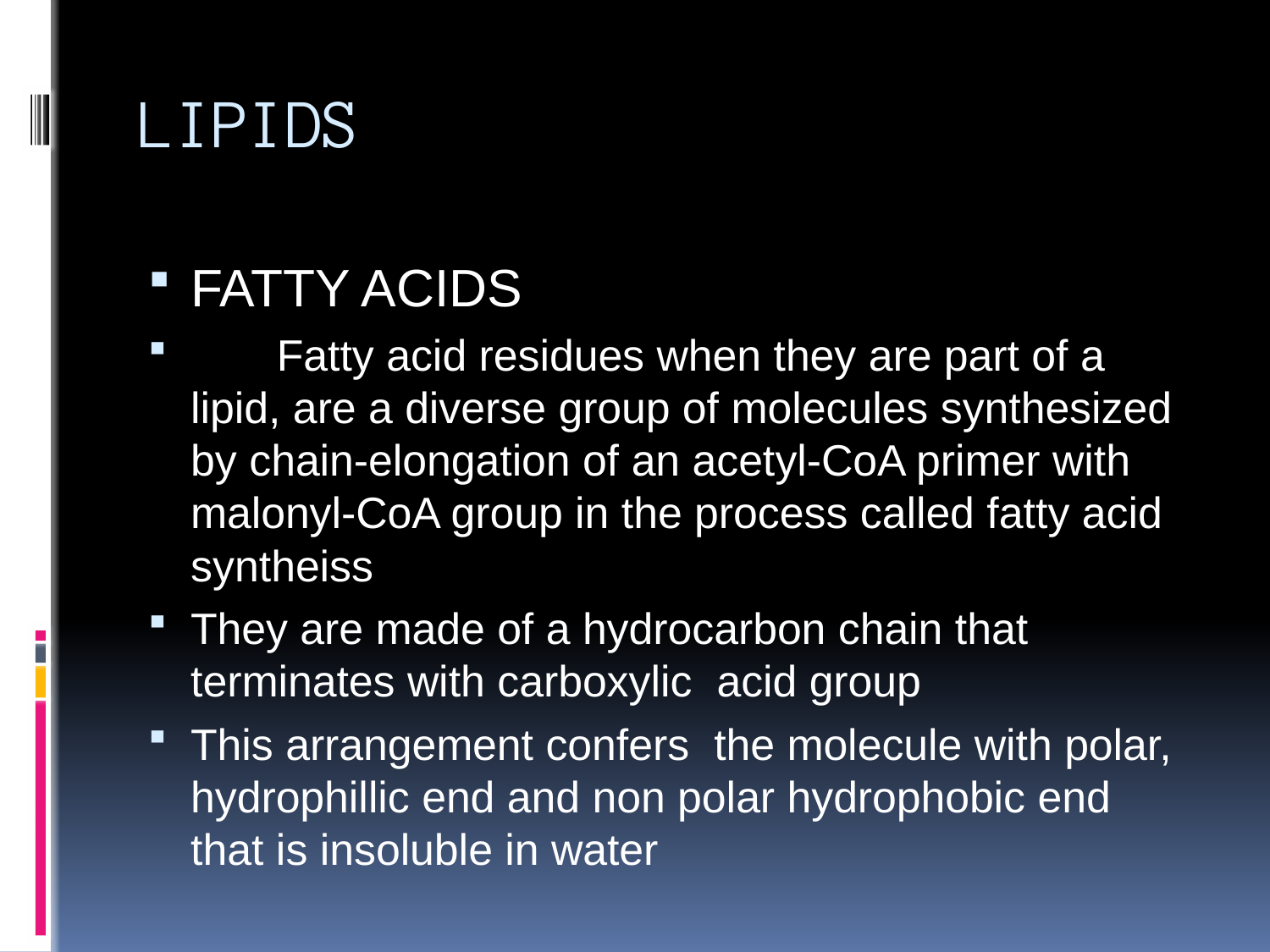

# LIPIDS
FATTY ACIDS
       Fatty acid residues when they are part of a lipid, are a diverse group of molecules synthesized by chain-elongation of an acetyl-CoA primer with malonyl-CoA group in the process called fatty acid syntheiss
They are made of a hydrocarbon chain that terminates with carboxylic  acid group
This arrangement confers  the molecule with polar, hydrophillic end and non polar hydrophobic end that is insoluble in water